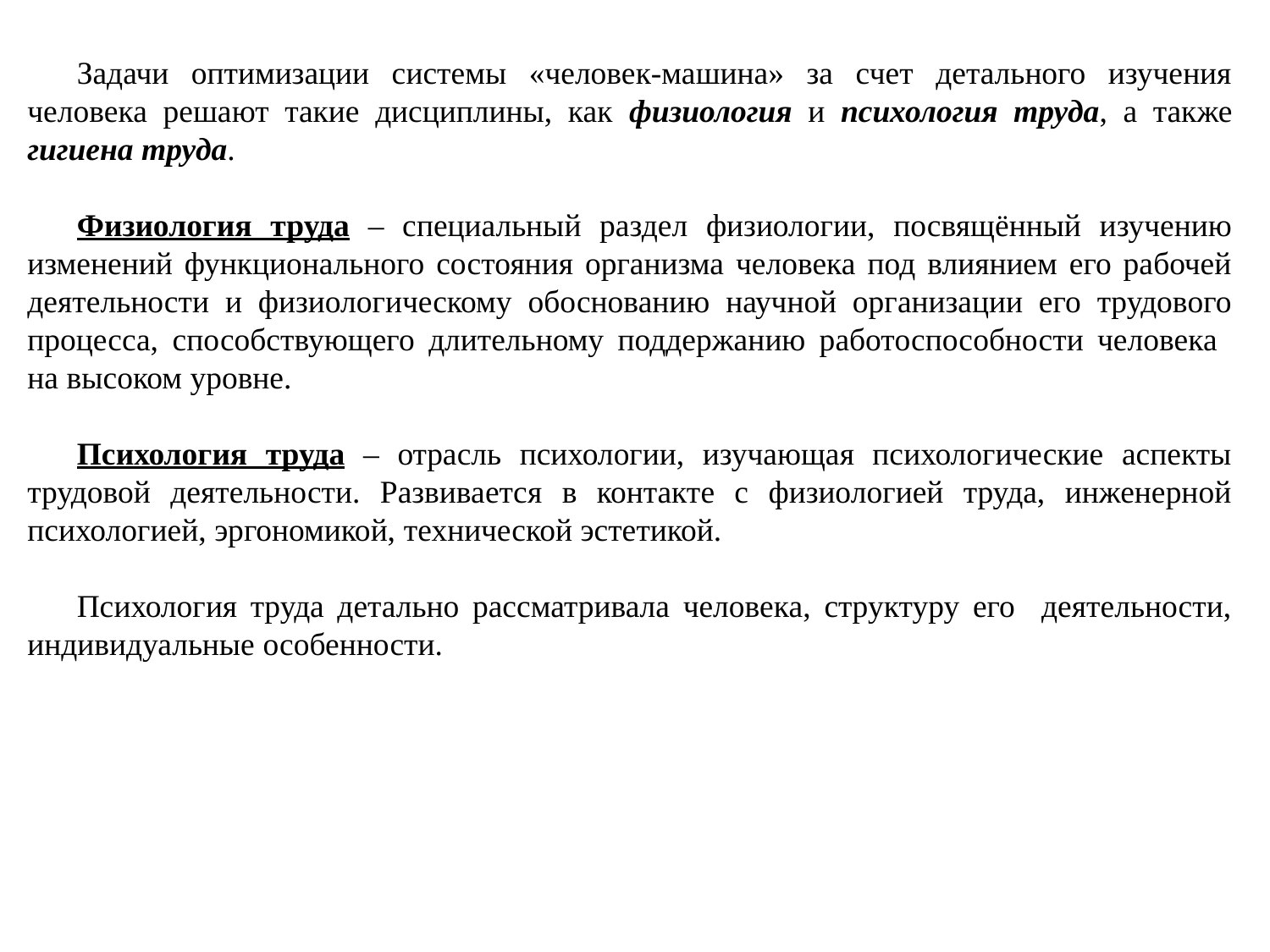

Задачи оптимизации системы «человек-машина» за счет детального изучения человека решают такие дисциплины, как физиология и психология труда, а также гигиена труда.

Физиология труда – специальный раздел физиологии, посвящённый изучению изменений функционального состояния организма человека под влиянием его рабочей деятельности и физиологическому обоснованию научной организации его трудового процесса, способствующего длительному поддержанию работоспособности человека  на высоком уровне.

Психология труда – отрасль психологии, изучающая психологические аспекты трудовой деятельности. Развивается в контакте с физиологией труда, инженерной психологией, эргономикой, технической эстетикой.

Психология труда детально рассматривала человека, структуру его  деятельности, индивидуальные особенности.